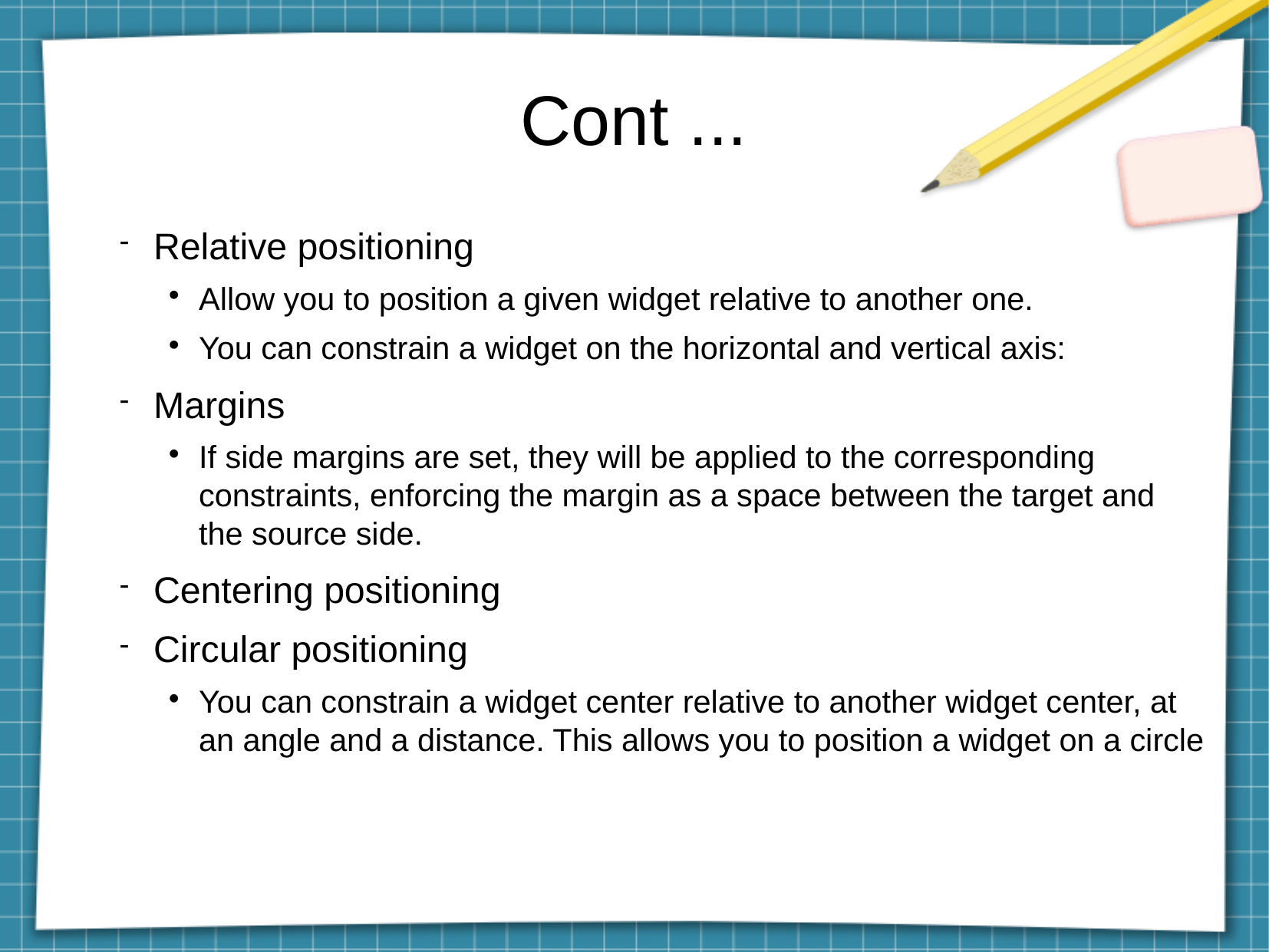

Cont ...
Relative positioning
Allow you to position a given widget relative to another one.
You can constrain a widget on the horizontal and vertical axis:
Margins
If side margins are set, they will be applied to the corresponding constraints, enforcing the margin as a space between the target and the source side.
Centering positioning
Circular positioning
You can constrain a widget center relative to another widget center, at an angle and a distance. This allows you to position a widget on a circle